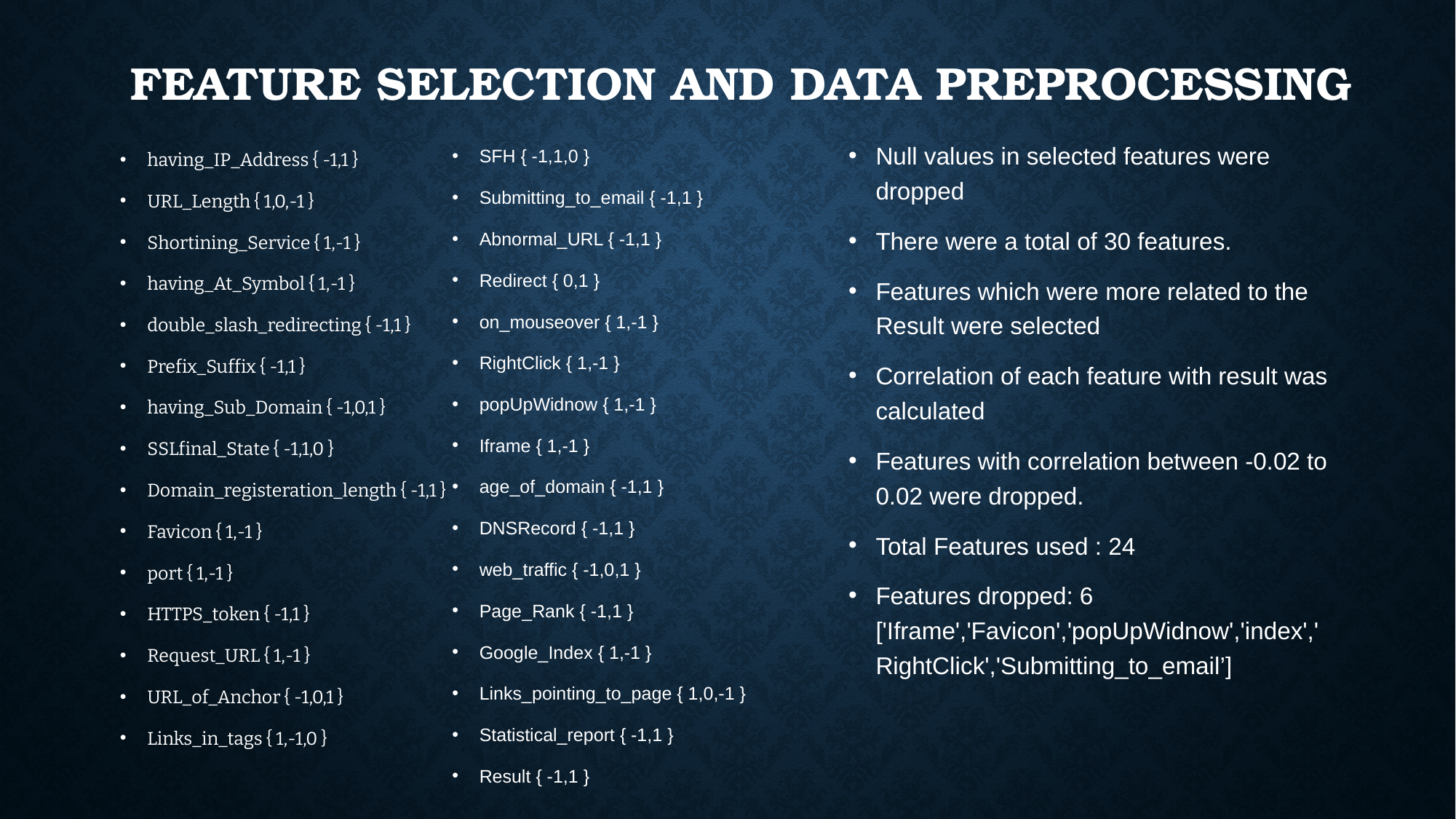

# Feature Selection and Data preprocessing
Null values in selected features were dropped
There were a total of 30 features.
Features which were more related to the Result were selected
Correlation of each feature with result was calculated
Features with correlation between -0.02 to 0.02 were dropped.
Total Features used : 24
Features dropped: 6 ['Iframe','Favicon','popUpWidnow','index','RightClick','Submitting_to_email’]
SFH { -1,1,0 }
Submitting_to_email { -1,1 }
Abnormal_URL { -1,1 }
Redirect { 0,1 }
on_mouseover { 1,-1 }
RightClick { 1,-1 }
popUpWidnow { 1,-1 }
Iframe { 1,-1 }
age_of_domain { -1,1 }
DNSRecord { -1,1 }
web_traffic { -1,0,1 }
Page_Rank { -1,1 }
Google_Index { 1,-1 }
Links_pointing_to_page { 1,0,-1 }
Statistical_report { -1,1 }
Result { -1,1 }
having_IP_Address { -1,1 }
URL_Length { 1,0,-1 }
Shortining_Service { 1,-1 }
having_At_Symbol { 1,-1 }
double_slash_redirecting { -1,1 }
Prefix_Suffix { -1,1 }
having_Sub_Domain { -1,0,1 }
SSLfinal_State { -1,1,0 }
Domain_registeration_length { -1,1 }
Favicon { 1,-1 }
port { 1,-1 }
HTTPS_token { -1,1 }
Request_URL { 1,-1 }
URL_of_Anchor { -1,0,1 }
Links_in_tags { 1,-1,0 }